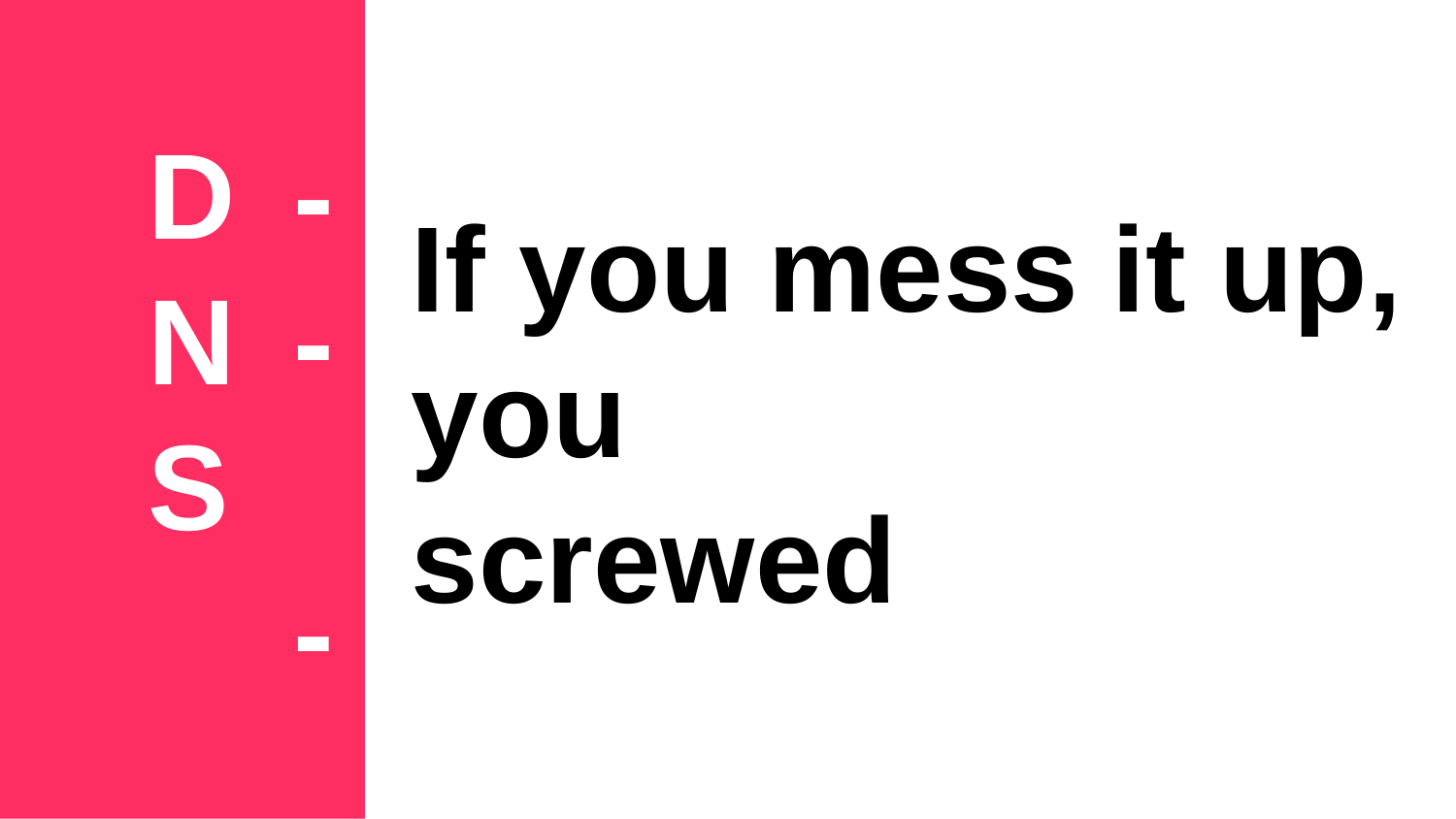

D	-
N	-
S		-
 If you mess it up,
 you
 screwed
4